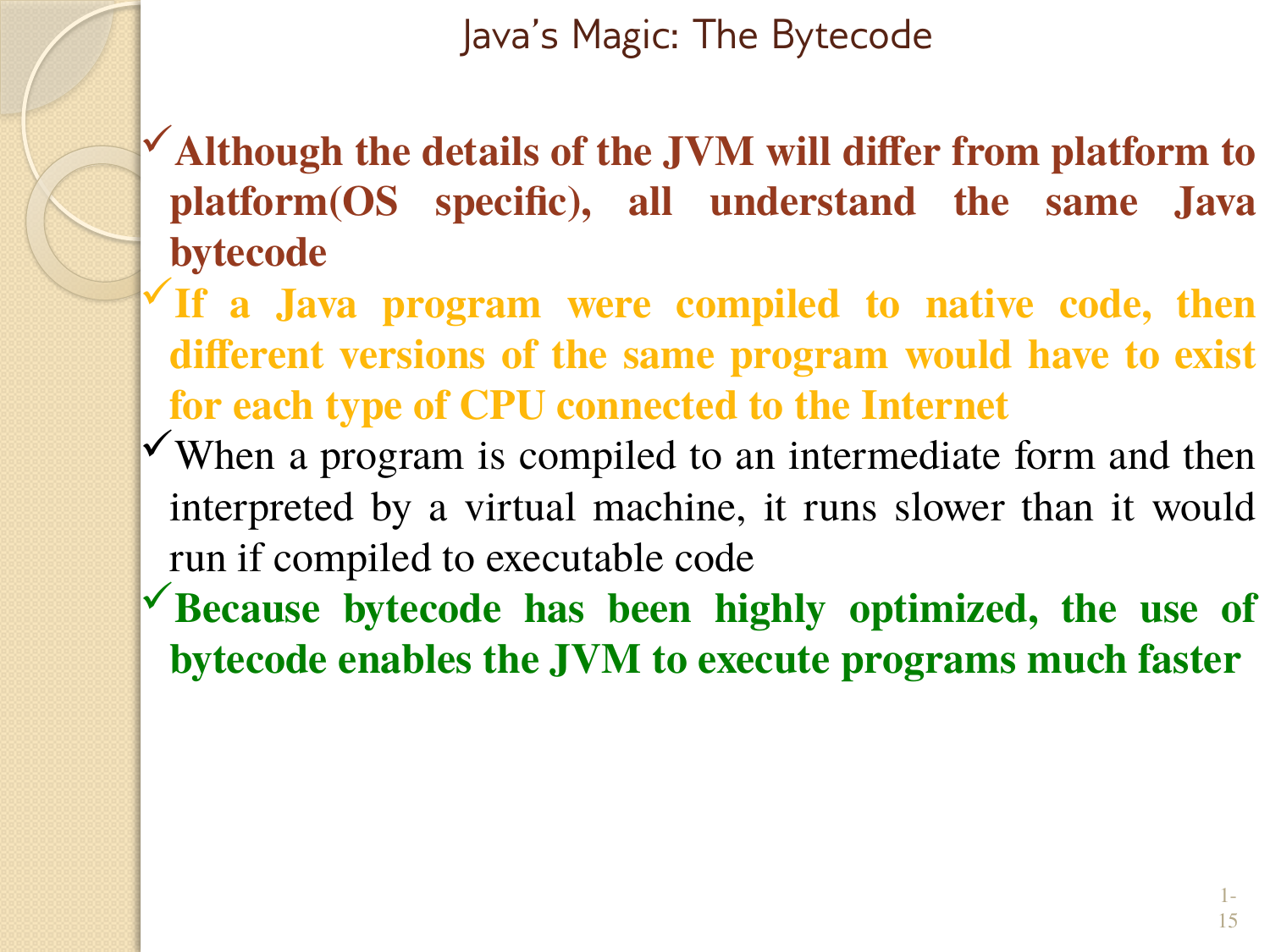

# Java’s Magic: The Bytecode

Although the details of the JVM will differ from platform to platform(OS specific), all understand the same Java bytecode
If a Java program were compiled to native code, then different versions of the same program would have to exist for each type of CPU connected to the Internet
When a program is compiled to an intermediate form and then interpreted by a virtual machine, it runs slower than it would run if compiled to executable code
Because bytecode has been highly optimized, the use of bytecode enables the JVM to execute programs much faster
1-15